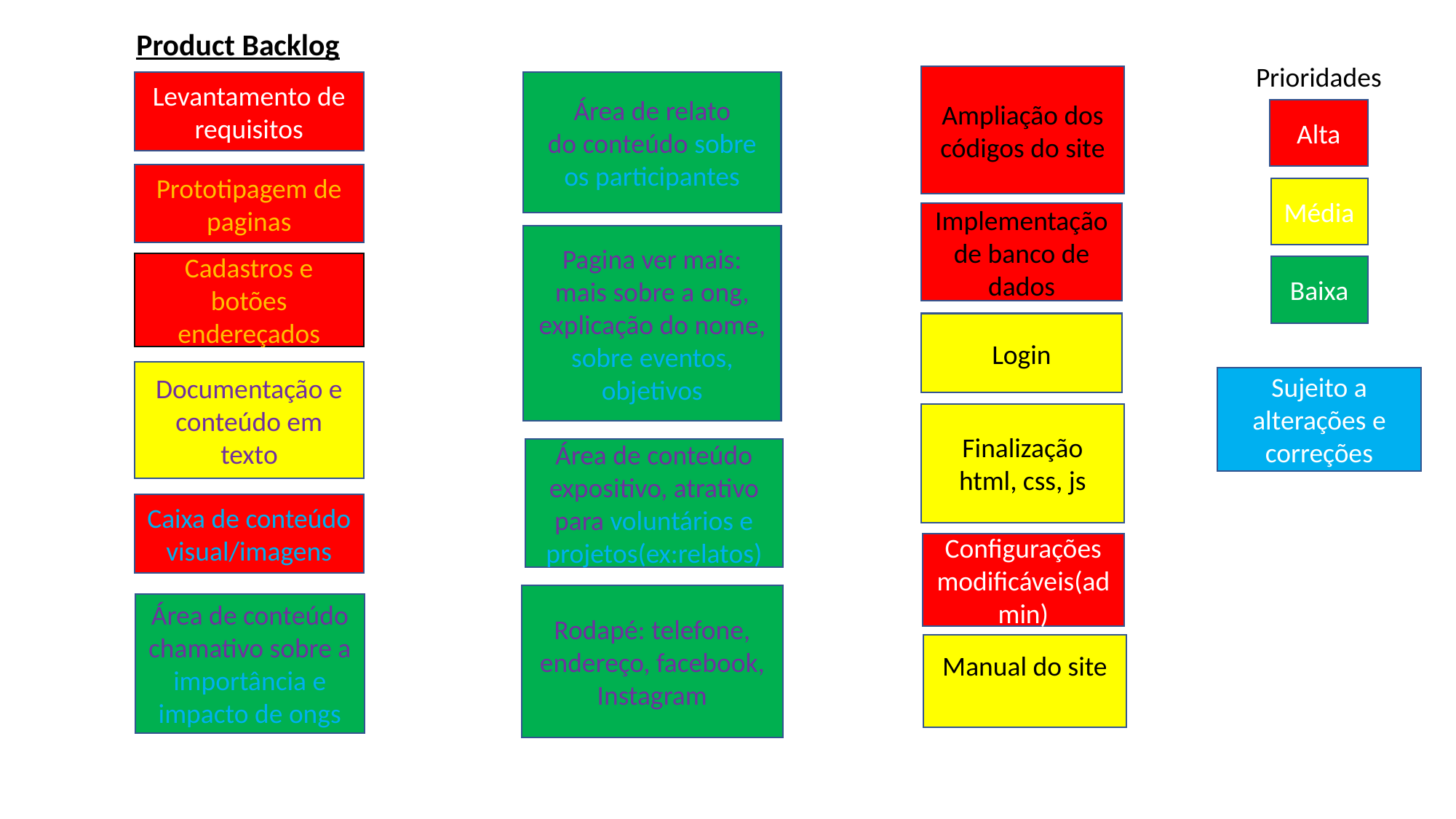

Product Backlog
Prioridades
Ampliação dos códigos do site
Levantamento de requisitos
Área de relato do conteúdo sobre os participantes
Alta
Prototipagem de paginas
Média
Implementação de banco de dados
Pagina ver mais: mais sobre a ong, explicação do nome, sobre eventos, objetivos
Cadastros e botões endereçados
Baixa
Login
Documentação e conteúdo em texto
Sujeito a alterações e correções
Finalização html, css, js
Área de conteúdo expositivo, atrativo para voluntários e projetos(ex:relatos)
Caixa de conteúdo visual/imagens
Configurações modificáveis(admin)
Rodapé: telefone, endereço, facebook, Instagram
Área de conteúdo chamativo sobre a importância e impacto de ongs
Manual do site